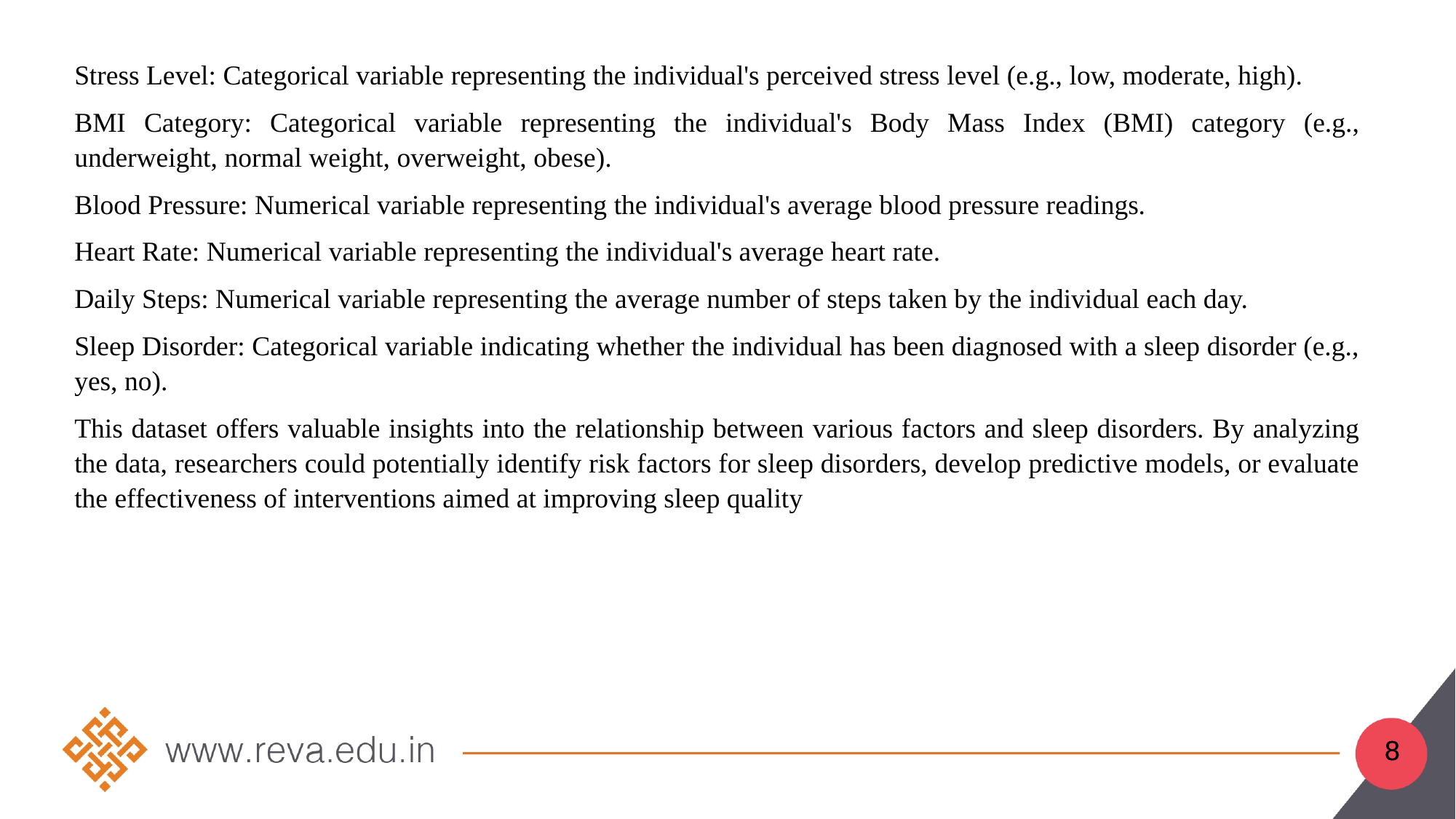

Stress Level: Categorical variable representing the individual's perceived stress level (e.g., low, moderate, high).
BMI Category: Categorical variable representing the individual's Body Mass Index (BMI) category (e.g., underweight, normal weight, overweight, obese).
Blood Pressure: Numerical variable representing the individual's average blood pressure readings.
Heart Rate: Numerical variable representing the individual's average heart rate.
Daily Steps: Numerical variable representing the average number of steps taken by the individual each day.
Sleep Disorder: Categorical variable indicating whether the individual has been diagnosed with a sleep disorder (e.g., yes, no).
This dataset offers valuable insights into the relationship between various factors and sleep disorders. By analyzing the data, researchers could potentially identify risk factors for sleep disorders, develop predictive models, or evaluate the effectiveness of interventions aimed at improving sleep quality
8
8